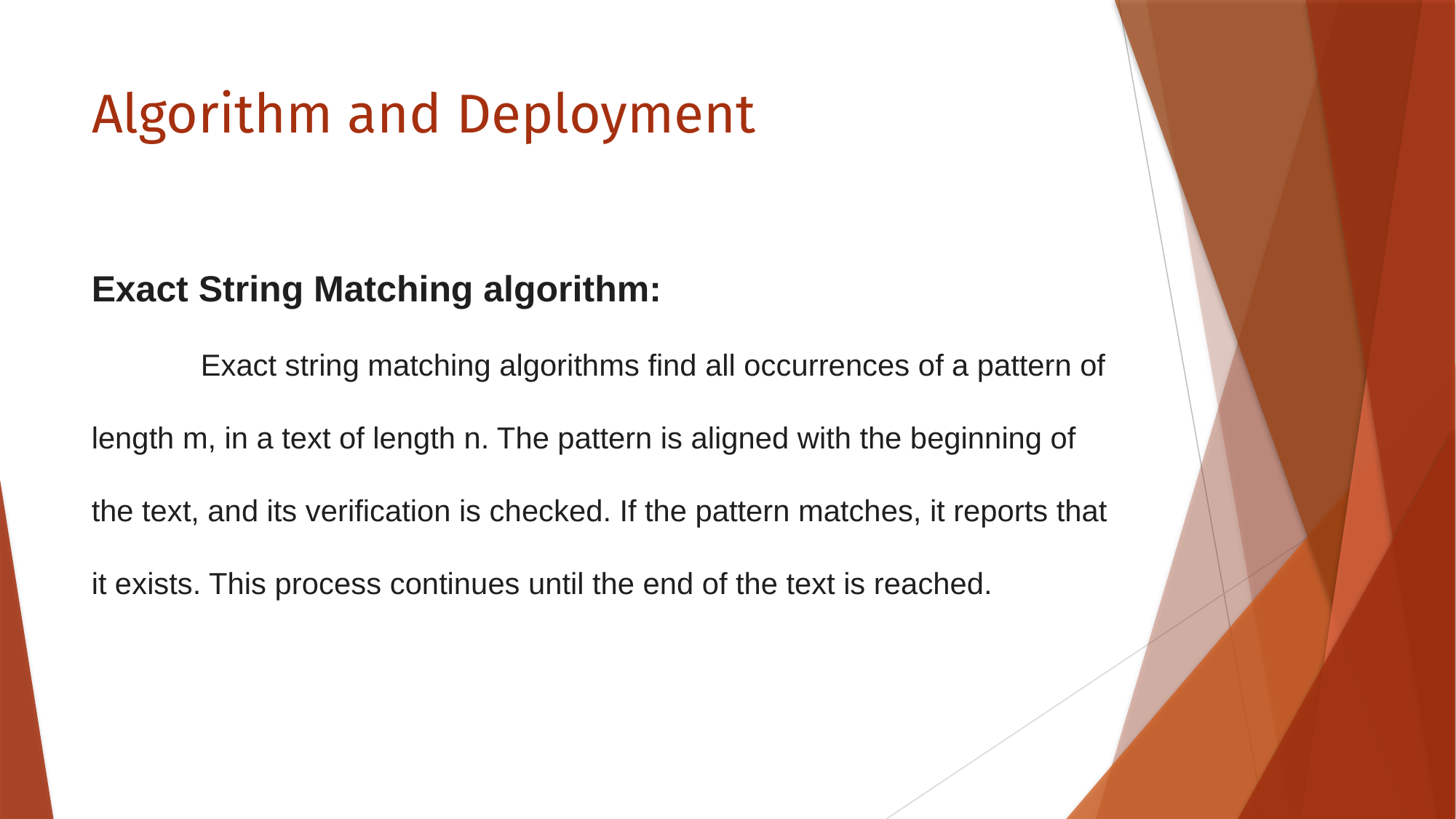

# Algorithm and Deployment
Exact String Matching algorithm:
	Exact string matching algorithms find all occurrences of a pattern of length m, in a text of length n. The pattern is aligned with the beginning of the text, and its verification is checked. If the pattern matches, it reports that it exists. This process continues until the end of the text is reached.